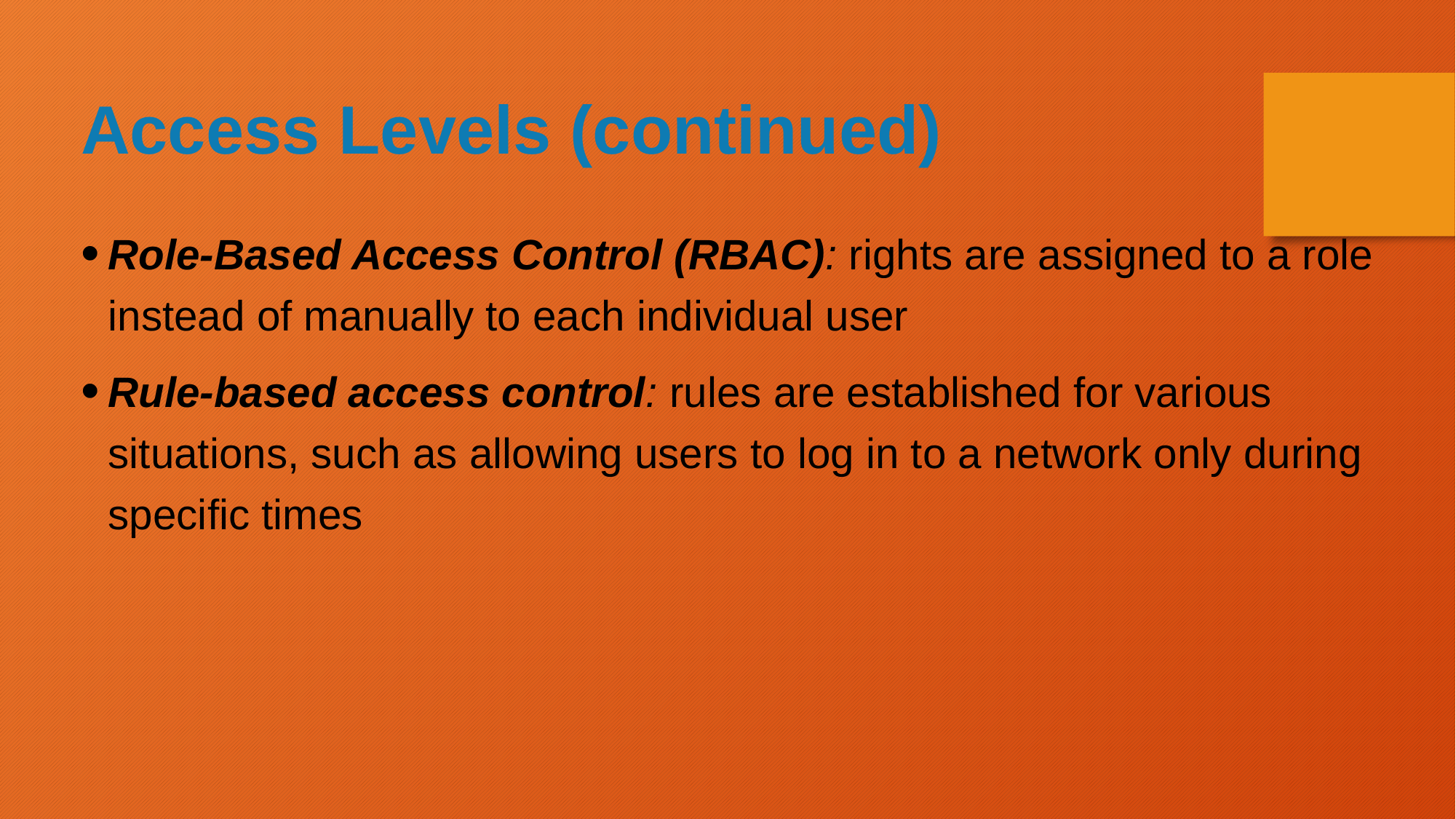

Access Levels (continued)
Role-Based Access Control (RBAC): rights are assigned to a role instead of manually to each individual user
Rule-based access control: rules are established for various situations, such as allowing users to log in to a network only during specific times